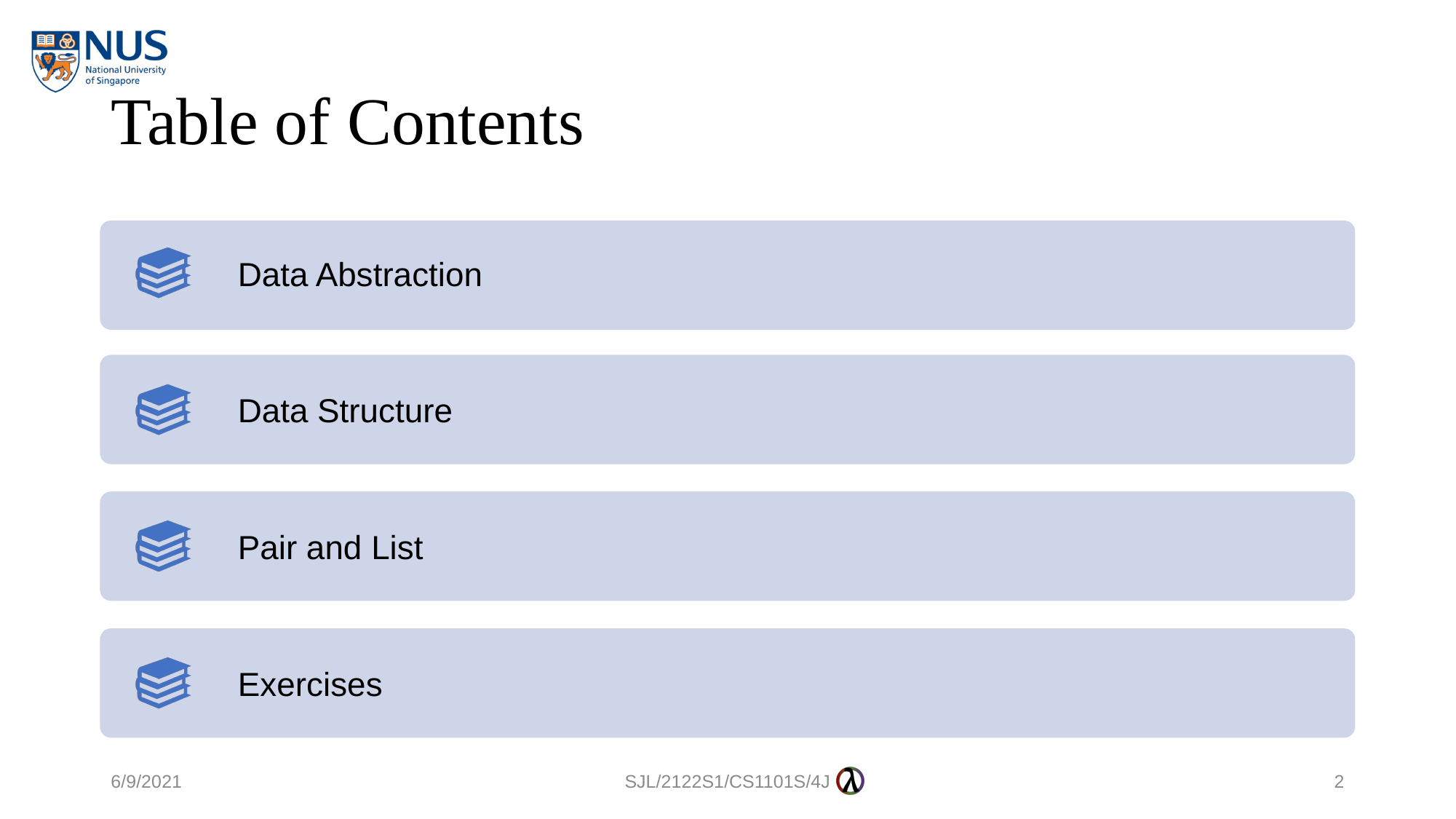

# Table of Contents
Data Abstraction
Data Structure
Pair and List
Exercises
6/9/2021
SJL/2122S1/CS1101S/4J
2